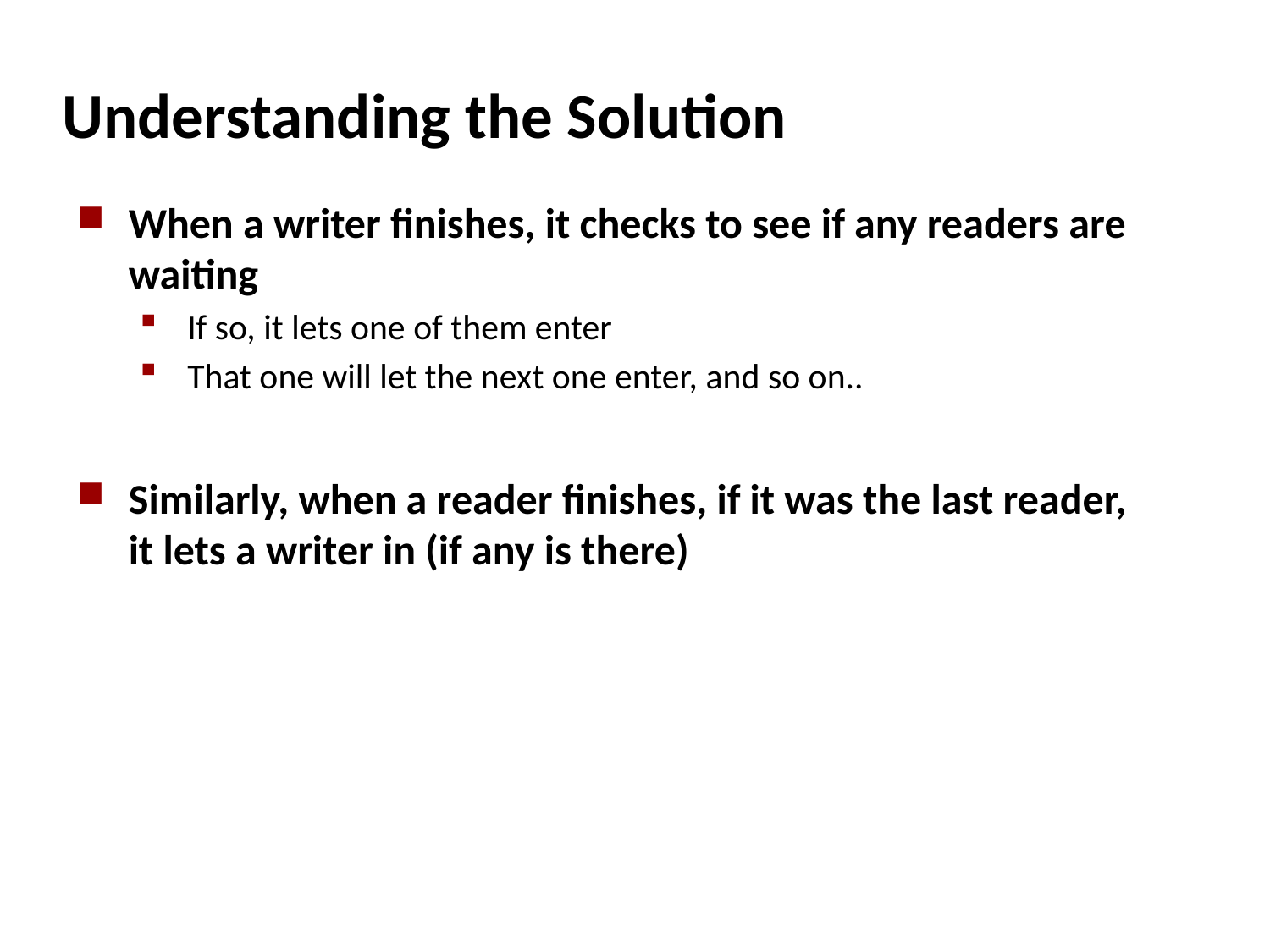

# Understanding the Solution
When a writer finishes, it checks to see if any readers are waiting
If so, it lets one of them enter
That one will let the next one enter, and so on..

Similarly, when a reader finishes, if it was the last reader, it lets a writer in (if any is there)